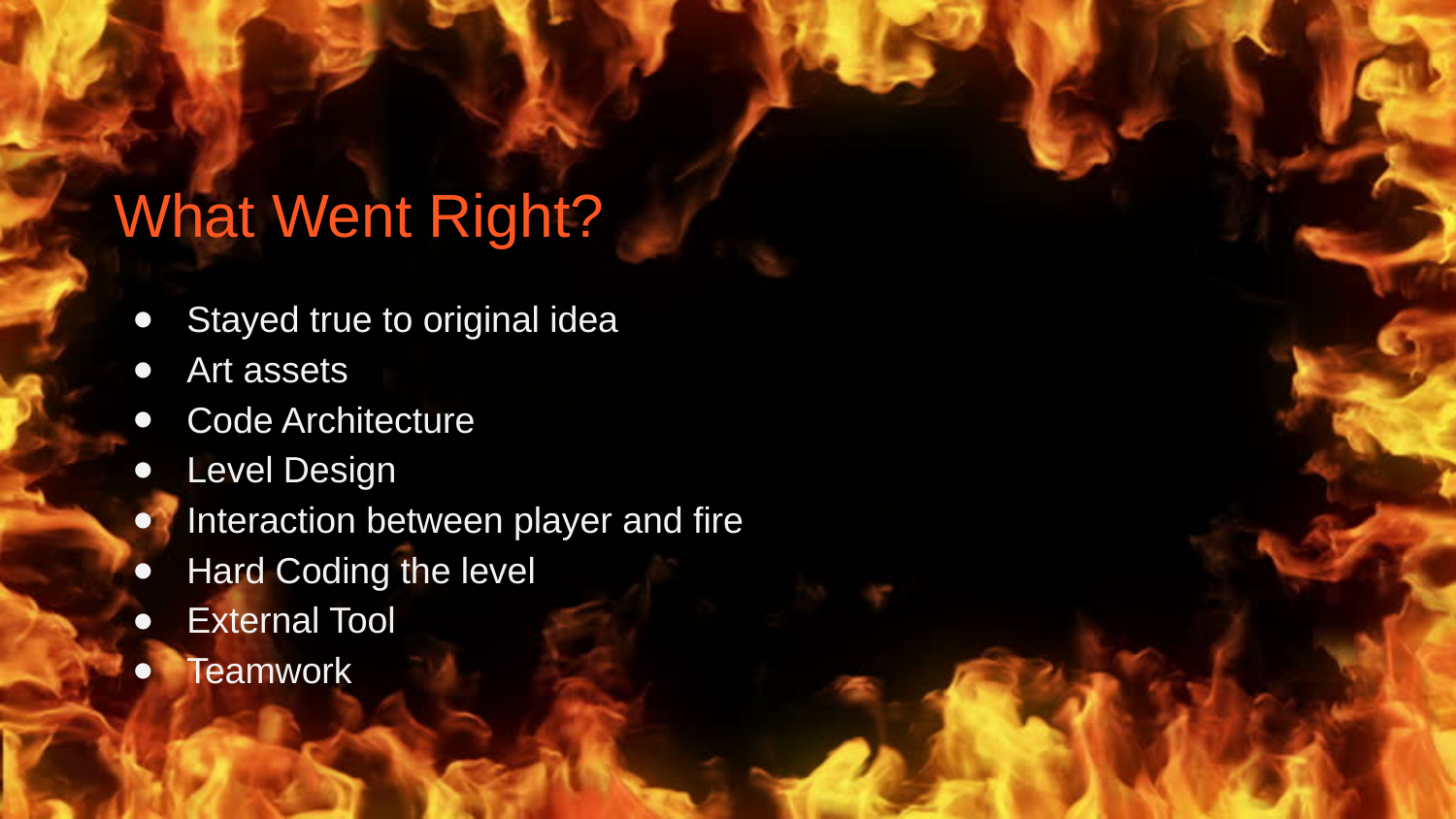

# What Went Right?
Stayed true to original idea
Art assets
Code Architecture
Level Design
Interaction between player and fire
Hard Coding the level
External Tool
Teamwork